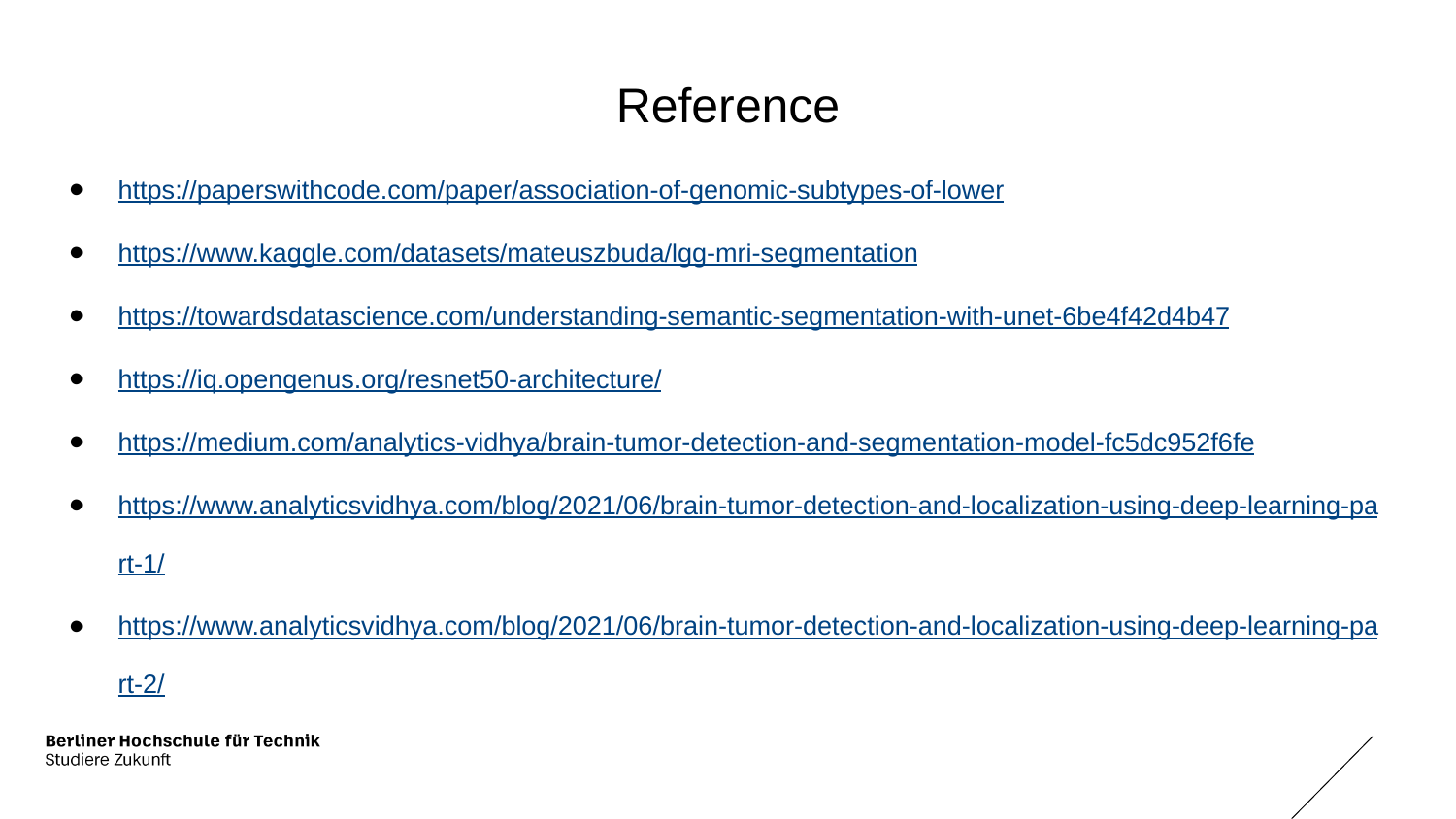

# Reference
https://paperswithcode.com/paper/association-of-genomic-subtypes-of-lower
https://www.kaggle.com/datasets/mateuszbuda/lgg-mri-segmentation
https://towardsdatascience.com/understanding-semantic-segmentation-with-unet-6be4f42d4b47
https://iq.opengenus.org/resnet50-architecture/
https://medium.com/analytics-vidhya/brain-tumor-detection-and-segmentation-model-fc5dc952f6fe
https://www.analyticsvidhya.com/blog/2021/06/brain-tumor-detection-and-localization-using-deep-learning-part-1/
https://www.analyticsvidhya.com/blog/2021/06/brain-tumor-detection-and-localization-using-deep-learning-part-2/